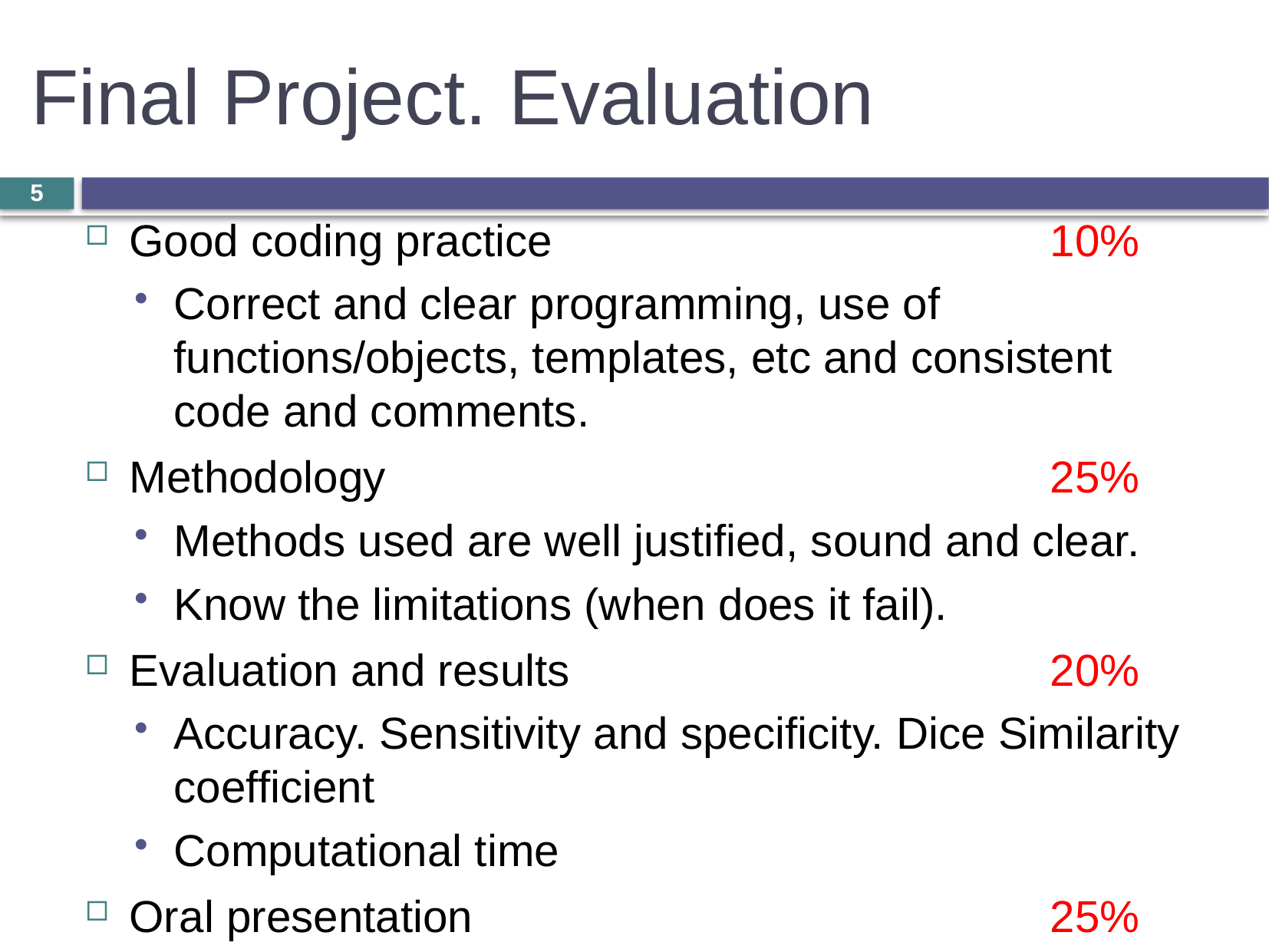

# Final Project. Evaluation
5
Good coding practice					10%
Correct and clear programming, use of functions/objects, templates, etc and consistent code and comments.
Methodology 						25%
Methods used are well justified, sound and clear.
Know the limitations (when does it fail).
Evaluation and results 					20%
Accuracy. Sensitivity and specificity. Dice Similarity coefficient
Computational time
Oral presentation 					25%
Report 							20%